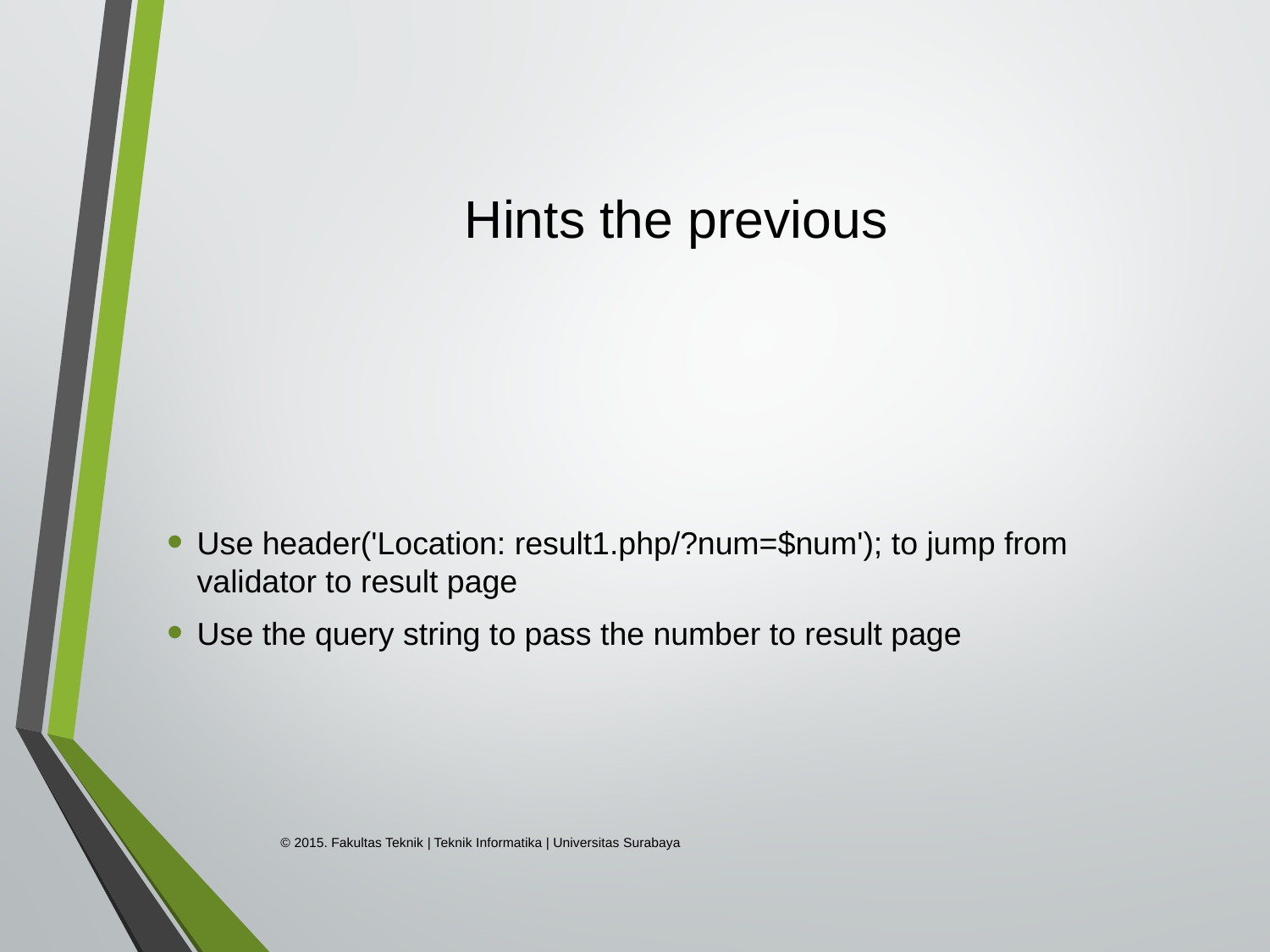

# Hints the previous
Use header('Location: result1.php/?num=$num'); to jump from validator to result page
Use the query string to pass the number to result page
© 2015. Fakultas Teknik | Teknik Informatika | Universitas Surabaya